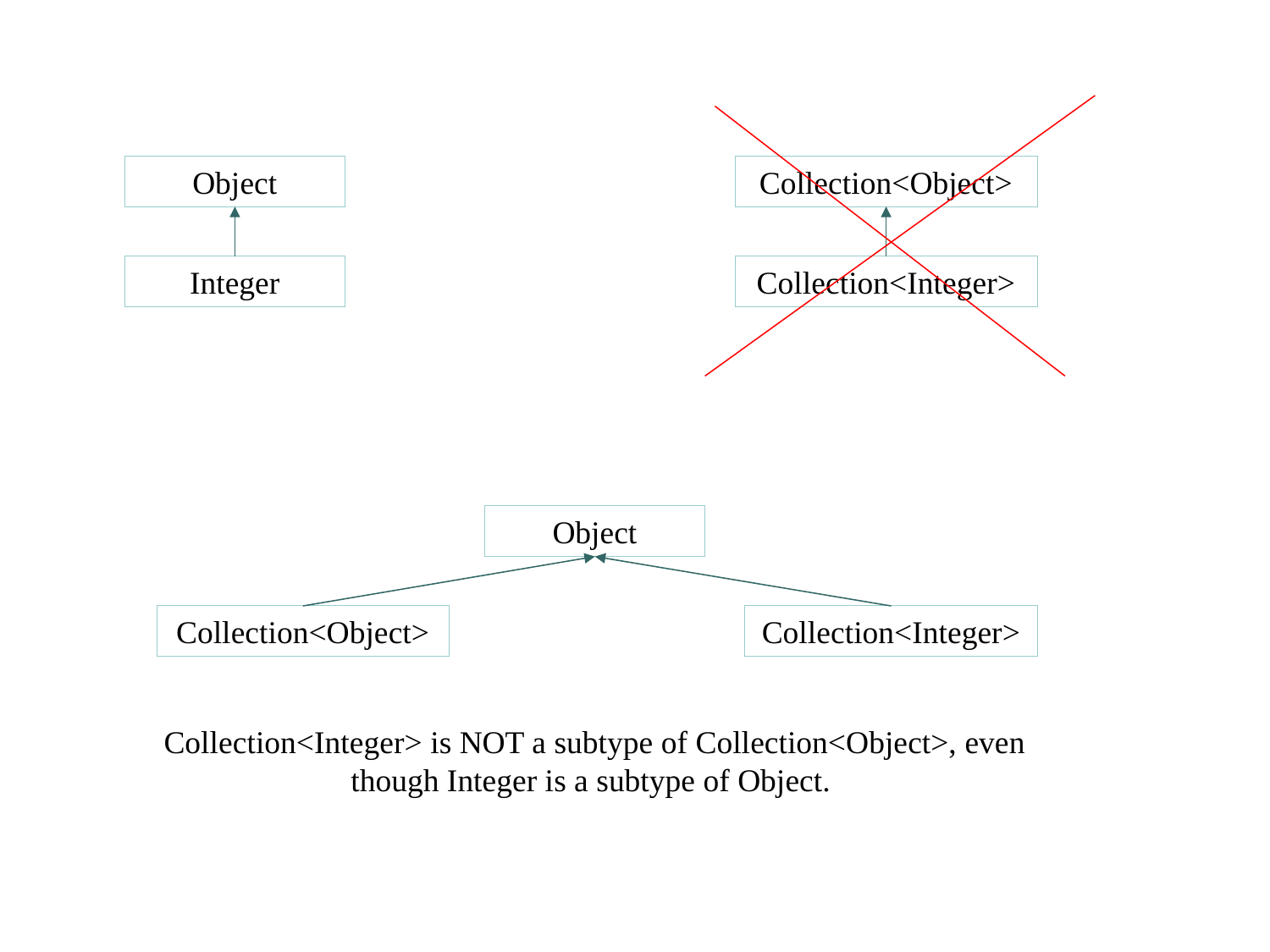

Object
Collection<Object>
Integer
Collection<Integer>
Object
Collection<Object>
Collection<Integer>
Collection<Integer> is NOT a subtype of Collection<Object>, even though Integer is a subtype of Object.